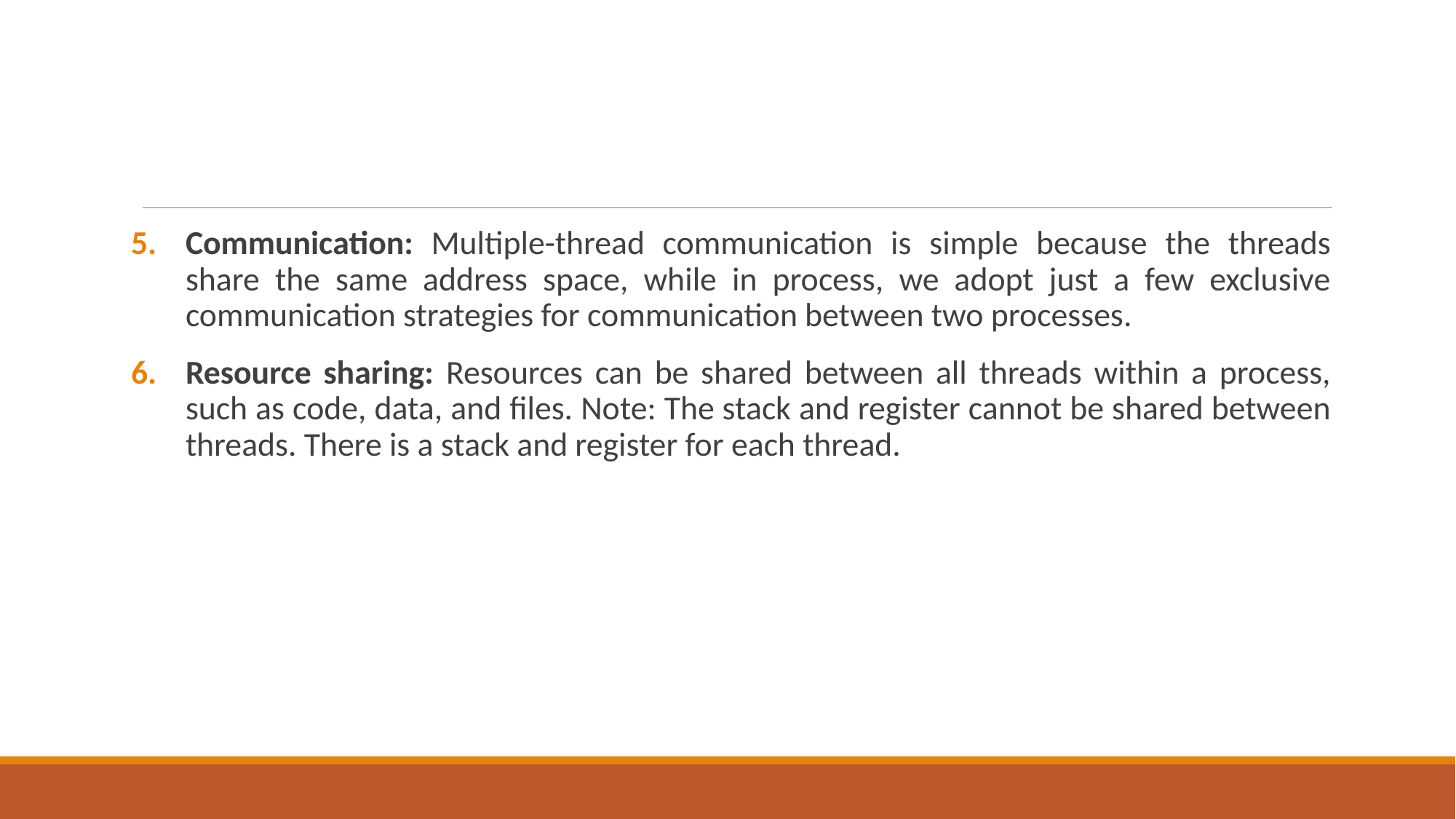

Communication: Multiple-thread communication is simple because the threads share the same address space, while in process, we adopt just a few exclusive communication strategies for communication between two processes.
Resource sharing: Resources can be shared between all threads within a process, such as code, data, and files. Note: The stack and register cannot be shared between threads. There is a stack and register for each thread.